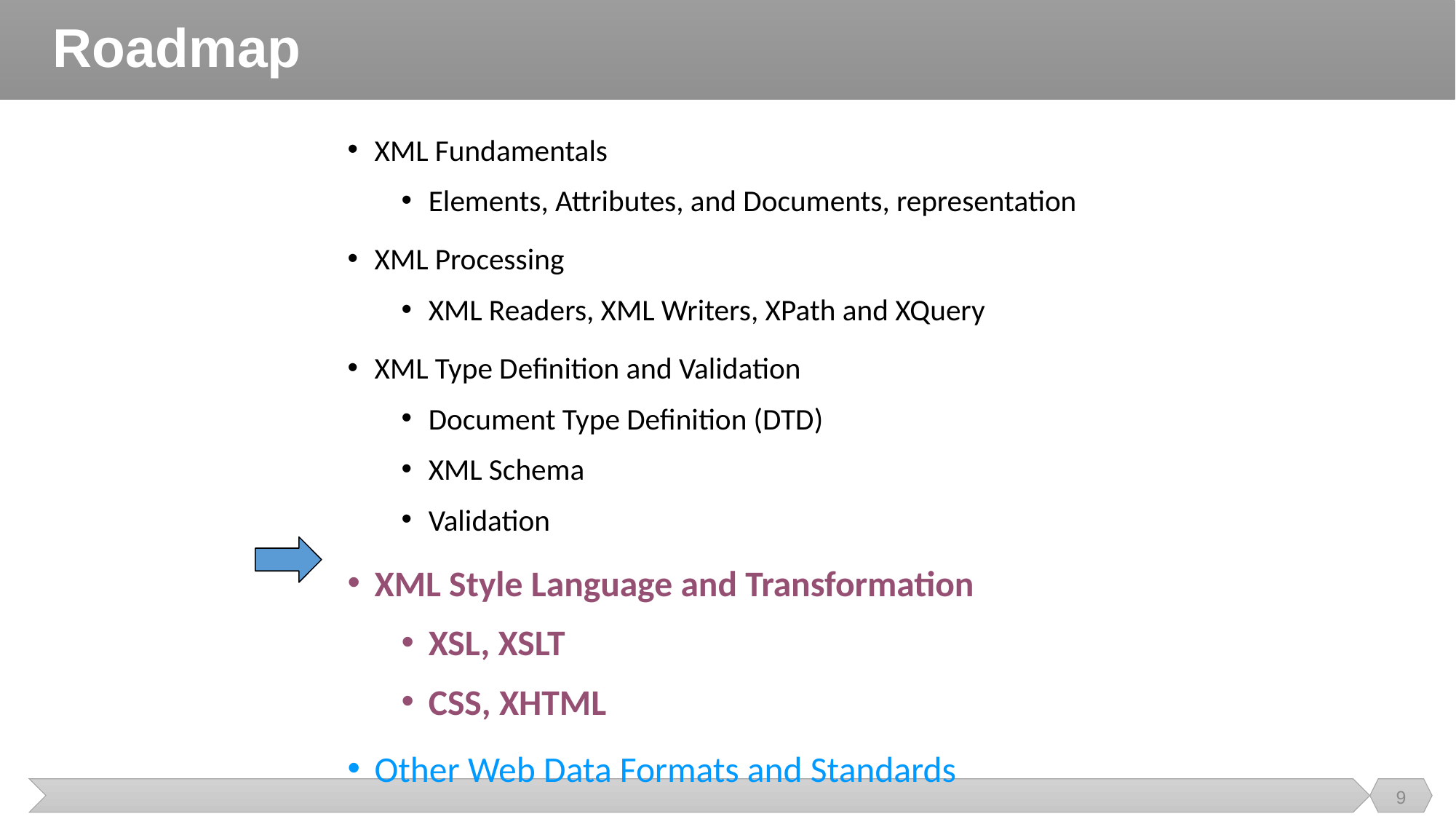

# Roadmap
XML Fundamentals
Elements, Attributes, and Documents, representation
XML Processing
XML Readers, XML Writers, XPath and XQuery
XML Type Definition and Validation
Document Type Definition (DTD)
XML Schema
Validation
XML Style Language and Transformation
XSL, XSLT
CSS, XHTML
Other Web Data Formats and Standards

9